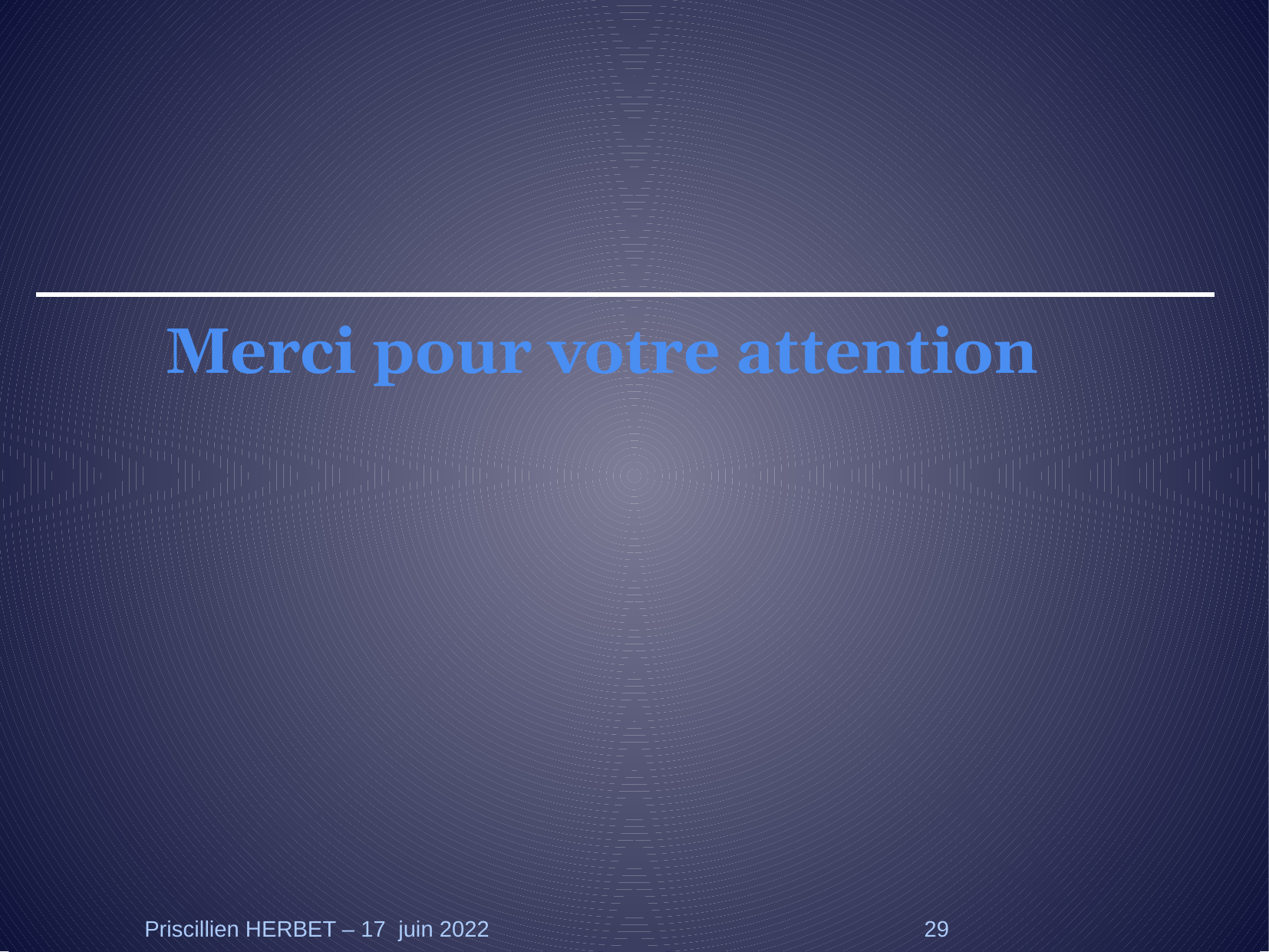

Merci pour votre attention
29
Priscillien HERBET – 17  juin 2022